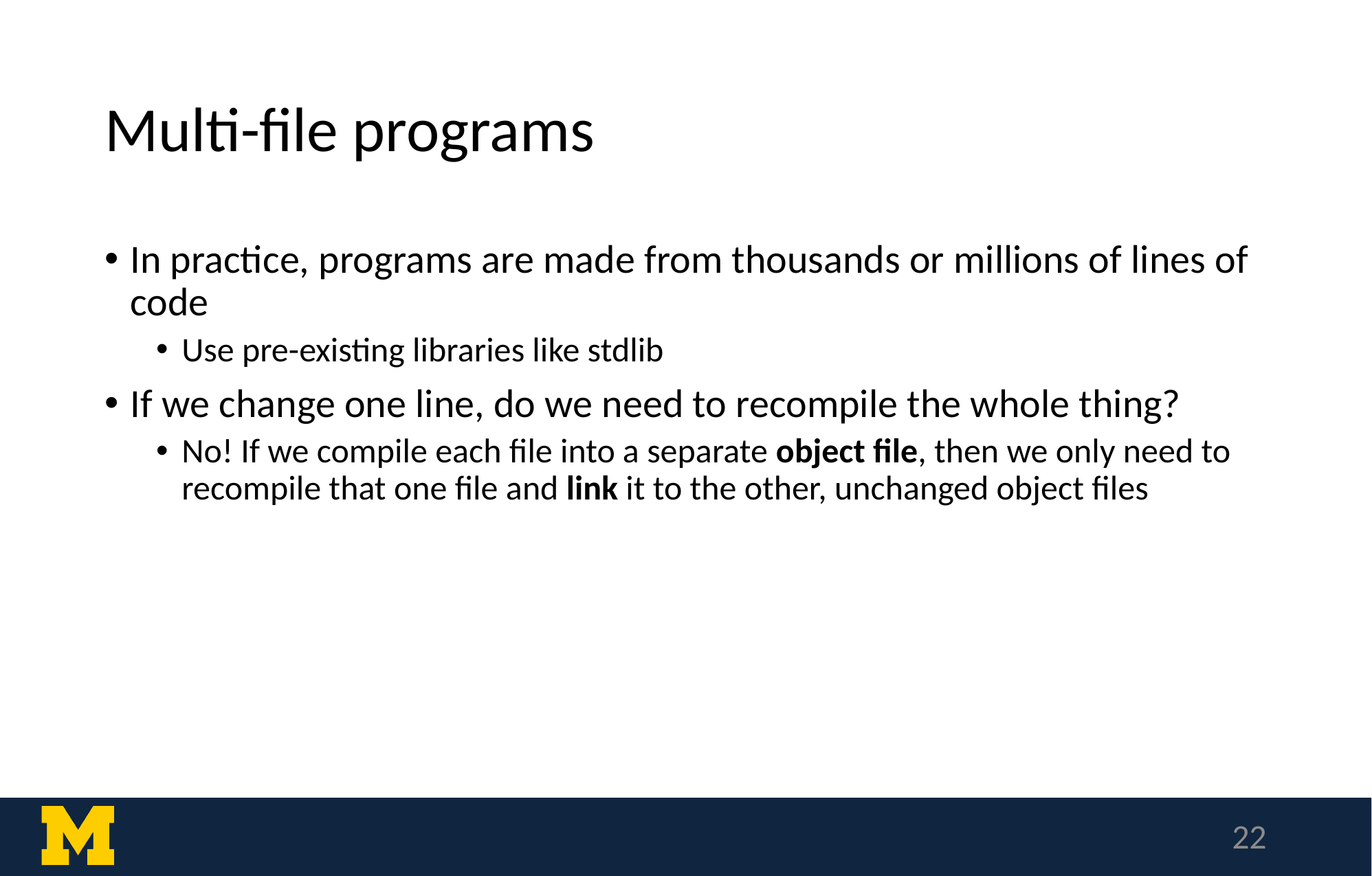

# Multi-file programs
In practice, programs are made from thousands or millions of lines of code
Use pre-existing libraries like stdlib
If we change one line, do we need to recompile the whole thing?
No! If we compile each file into a separate object file, then we only need to recompile that one file and link it to the other, unchanged object files

22